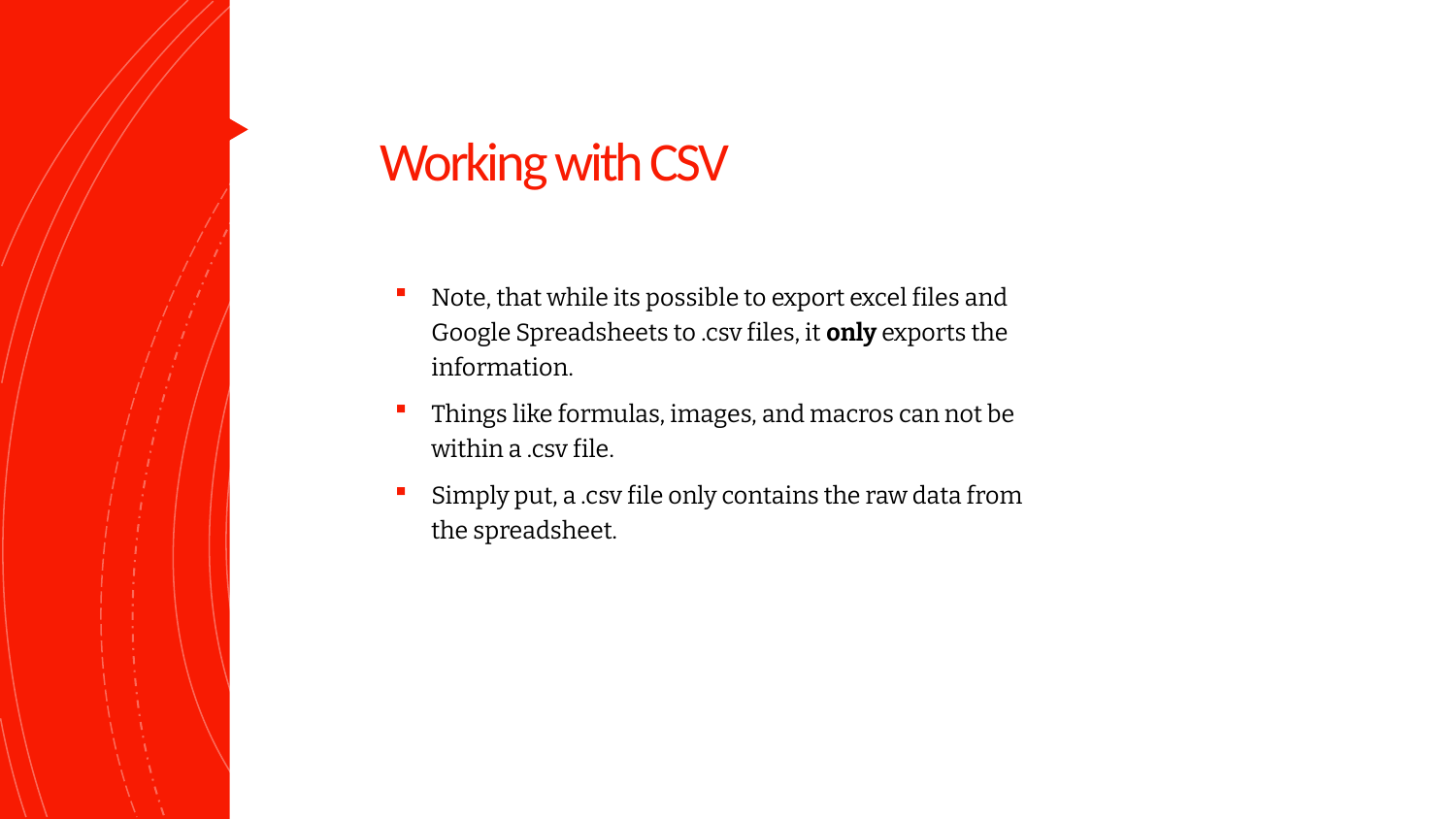

# Working with CSV

Note, that while its possible to export excel files and Google Spreadsheets to .csv files, it only exports the information.
Things like formulas, images, and macros can not be within a .csv file.
Simply put, a .csv file only contains the raw data from the spreadsheet.